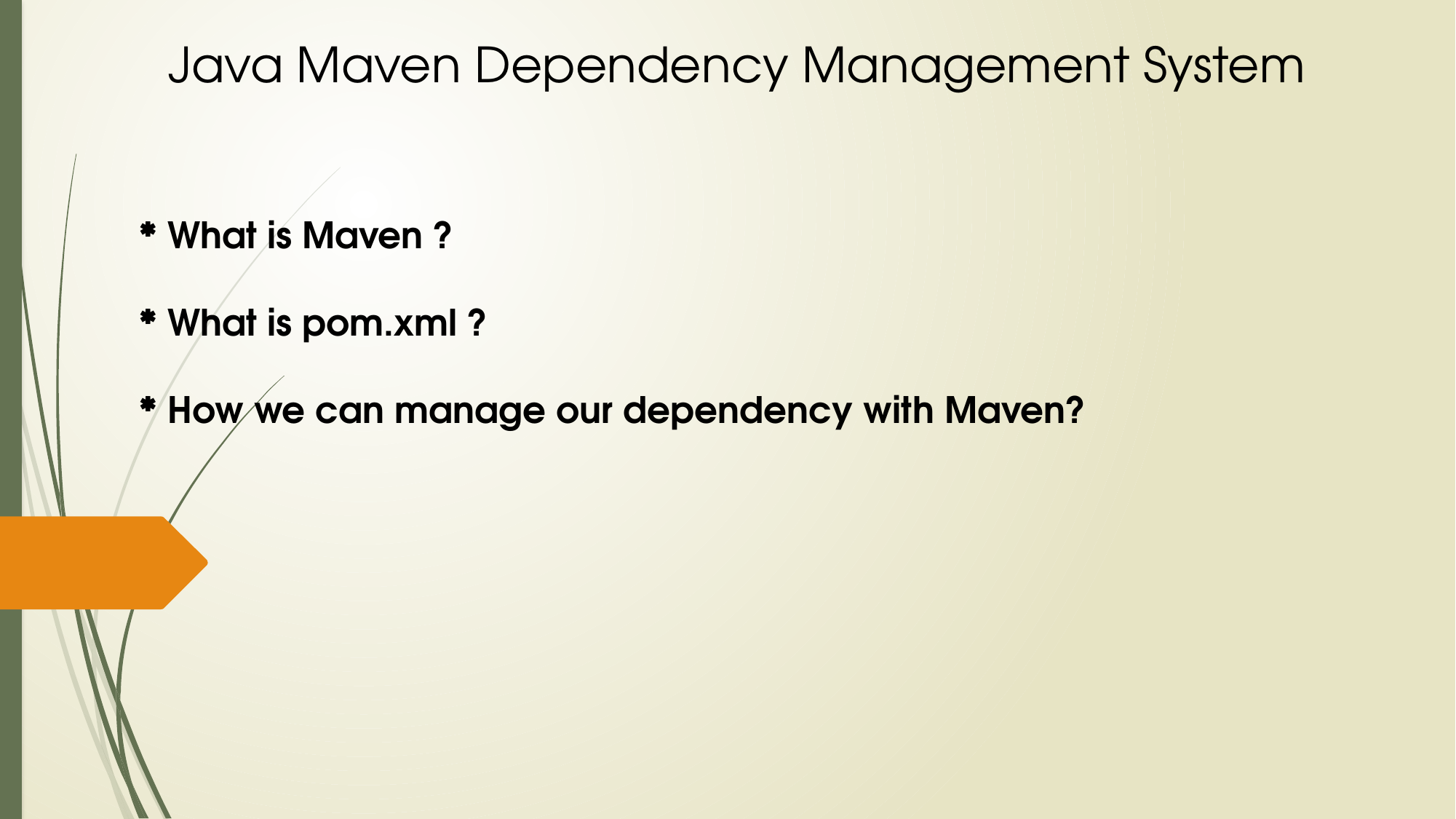

Java Maven Dependency Management System

	* What is Maven ?

	* What is pom.xml ?

	* How we can manage our dependency with Maven?